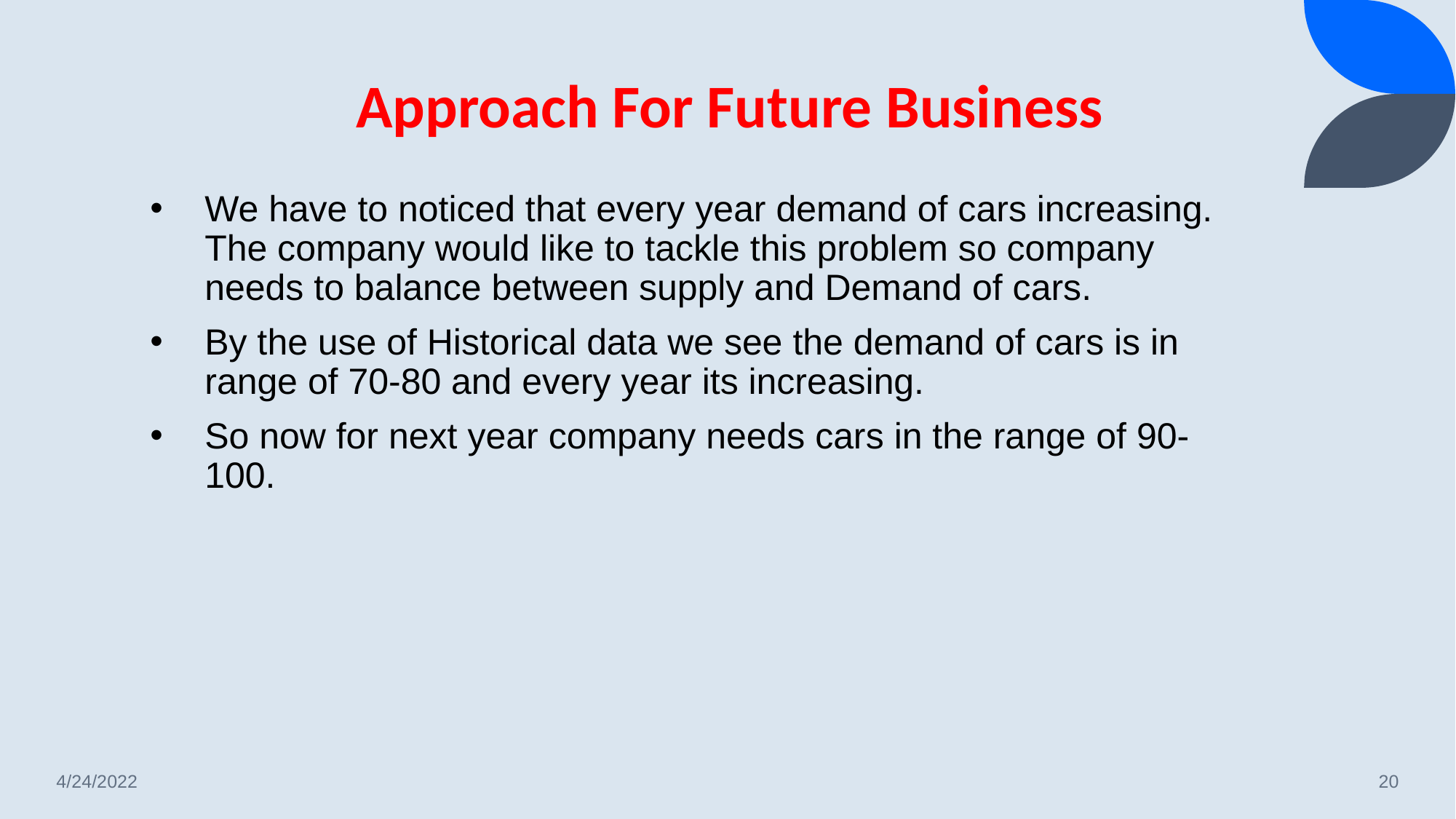

# Approach For Future Business
We have to noticed that every year demand of cars increasing. The company would like to tackle this problem so company needs to balance between supply and Demand of cars.
By the use of Historical data we see the demand of cars is in range of 70-80 and every year its increasing.
So now for next year company needs cars in the range of 90-100.
4/24/2022
20